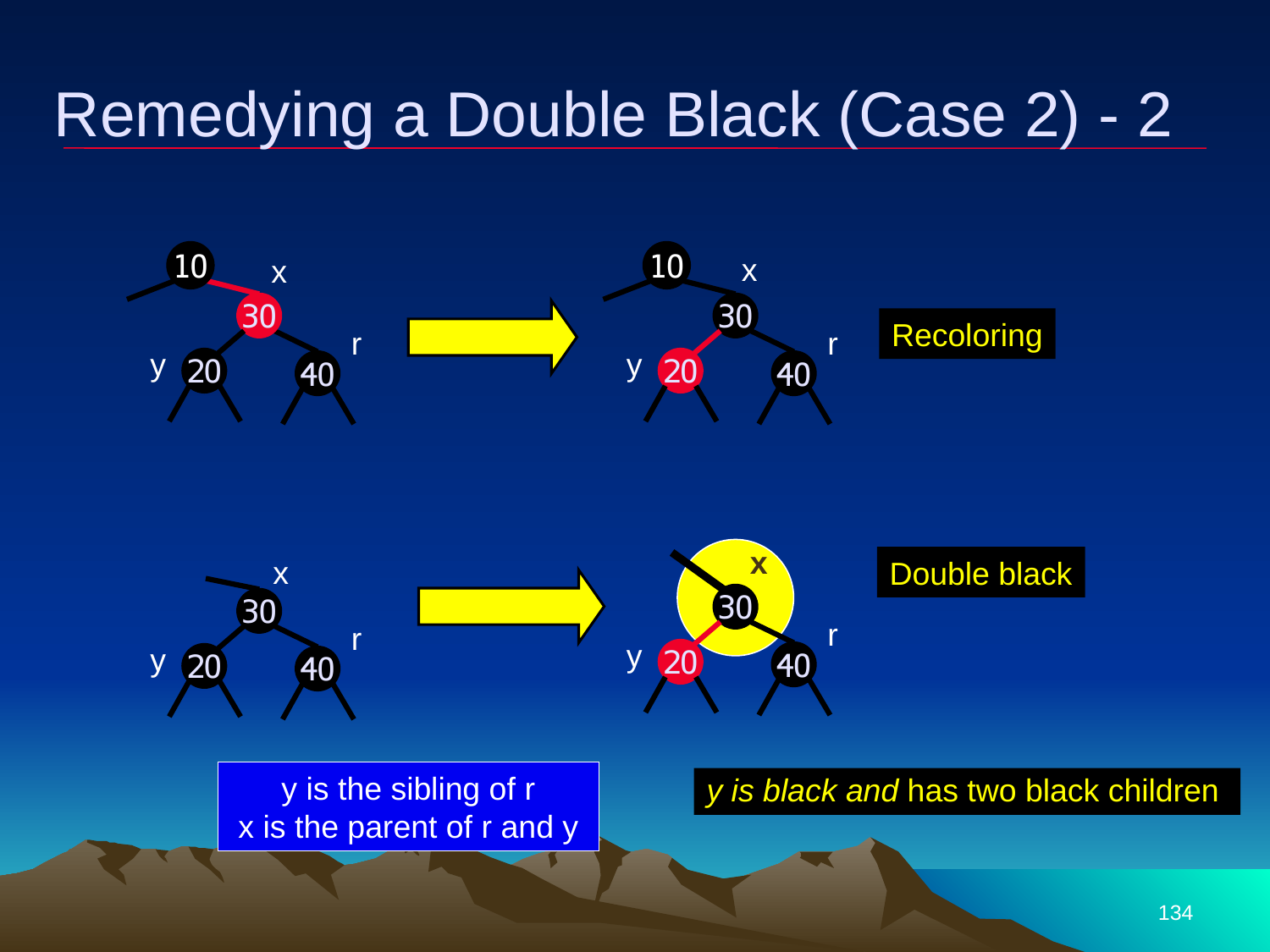

# Remedying a Double Black (Case 2) - 2
x
10
30
r
y
20
40
10
x
30

Recoloring
r
y
20
40
x

x
Double black

30
30
r
r
y
y
20
40
20
40
y is the sibling of r
x is the parent of r and y
y is black and has two black children
134